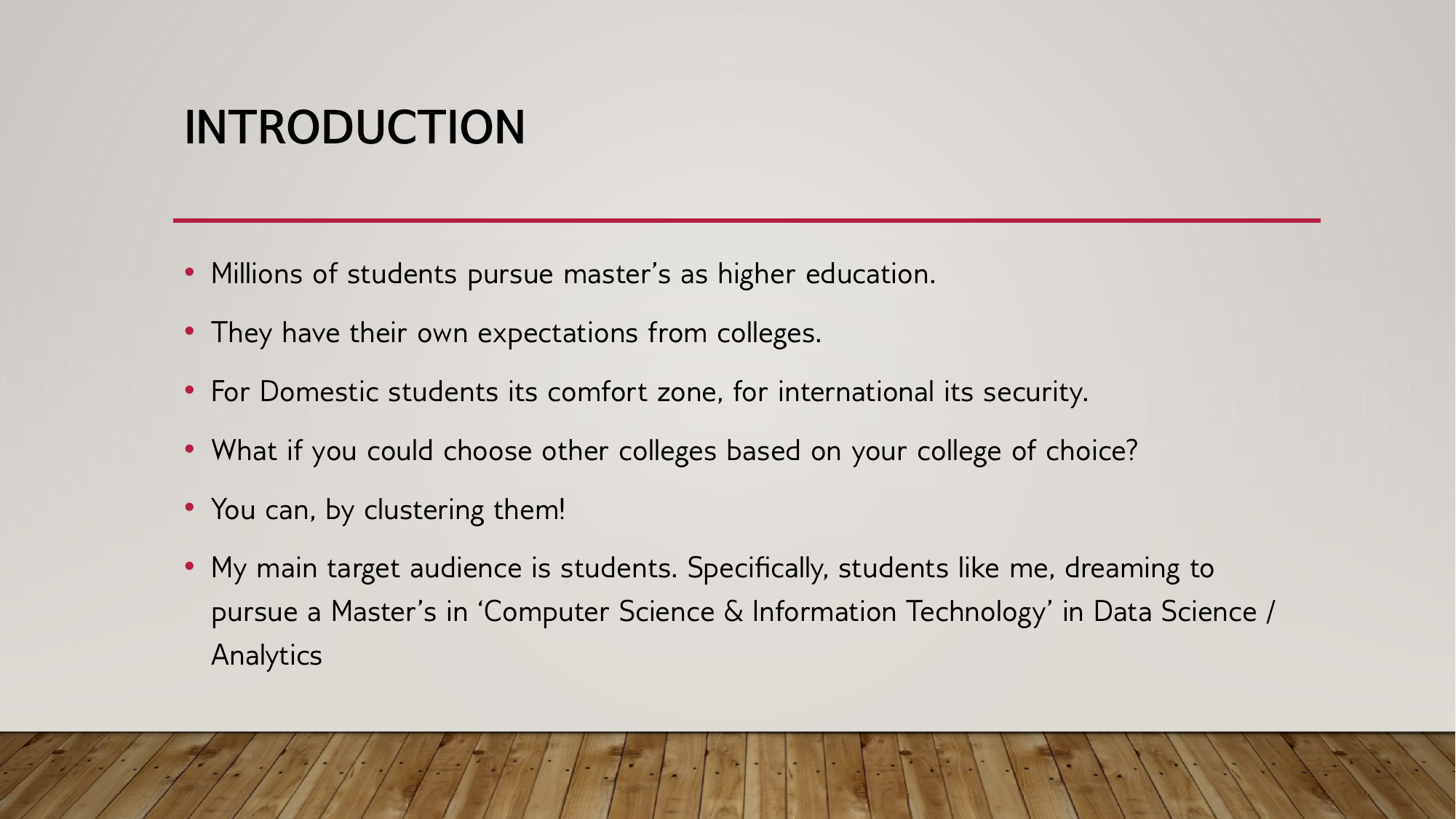

# Introduction
Millions of students pursue master’s as higher education.
They have their own expectations from colleges.
For Domestic students its comfort zone, for international its security.
What if you could choose other colleges based on your college of choice?
You can, by clustering them!
My main target audience is students. Specifically, students like me, dreaming to pursue a Master’s in ‘Computer Science & Information Technology’ in Data Science / Analytics